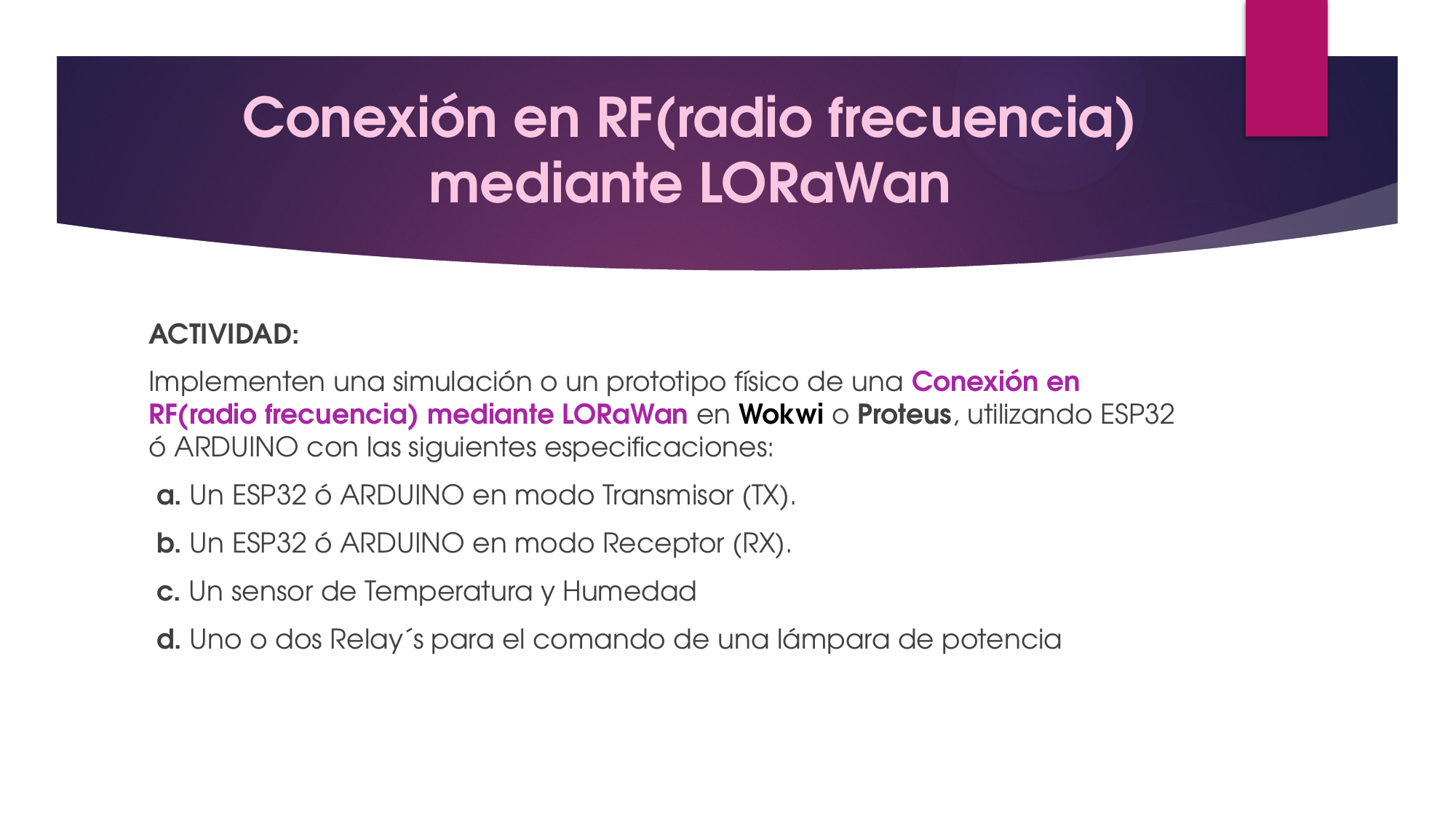

# Conexión en RF(radio frecuencia) mediante LORaWan
ACTIVIDAD:
Implementen una simulación o un prototipo físico de una Conexión en RF(radio frecuencia) mediante LORaWan en Wokwi o Proteus, utilizando ESP32 ó ARDUINO con las siguientes especificaciones:
 a. Un ESP32 ó ARDUINO en modo Transmisor (TX).
 b. Un ESP32 ó ARDUINO en modo Receptor (RX).
 c. Un sensor de Temperatura y Humedad
 d. Uno o dos Relay´s para el comando de una lámpara de potencia